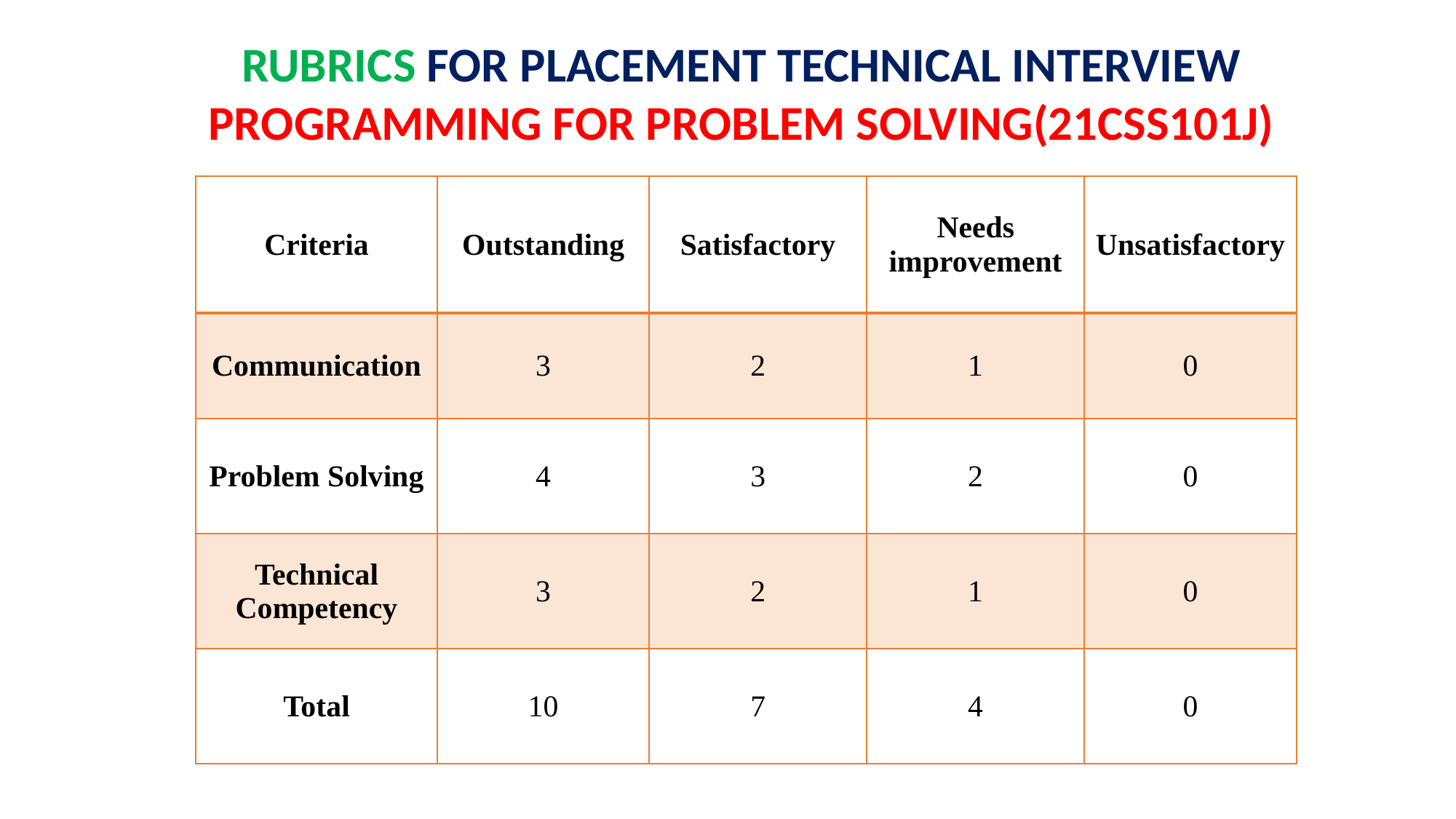

RUBRICS FOR PLACEMENT TECHNICAL INTERVIEW
PROGRAMMING FOR PROBLEM SOLVING(21CSS101J)
| Criteria | Outstanding | Satisfactory | Needs improvement | Unsatisfactory |
| --- | --- | --- | --- | --- |
| Communication | 3 | 2 | 1 | 0 |
| Problem Solving | 4 | 3 | 2 | 0 |
| Technical Competency | 3 | 2 | 1 | 0 |
| Total | 10 | 7 | 4 | 0 |